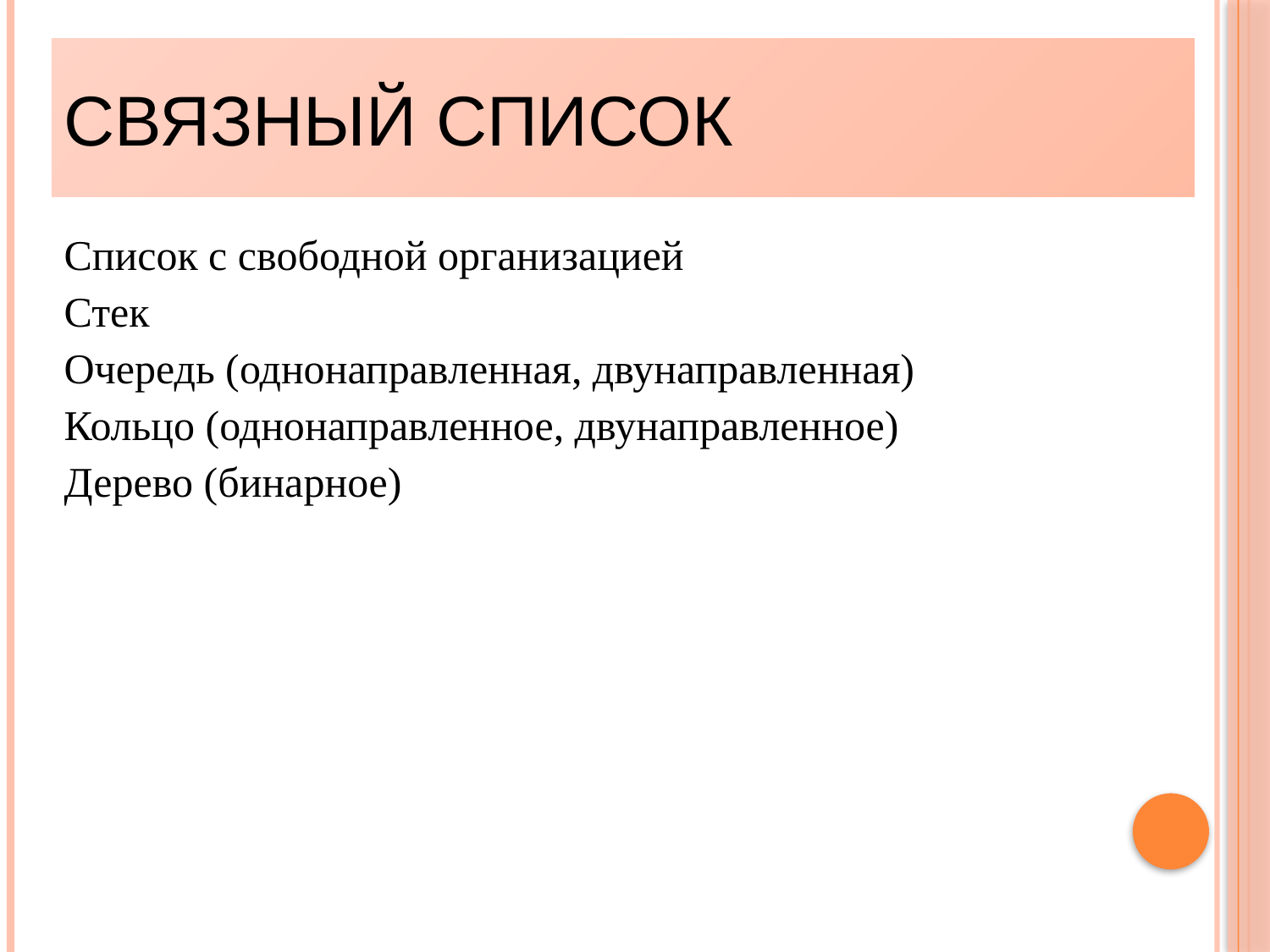

Связный список
Список с свободной организацией
Стек
Очередь (однонаправленная, двунаправленная)
Кольцо (однонаправленное, двунаправленное)
Дерево (бинарное)